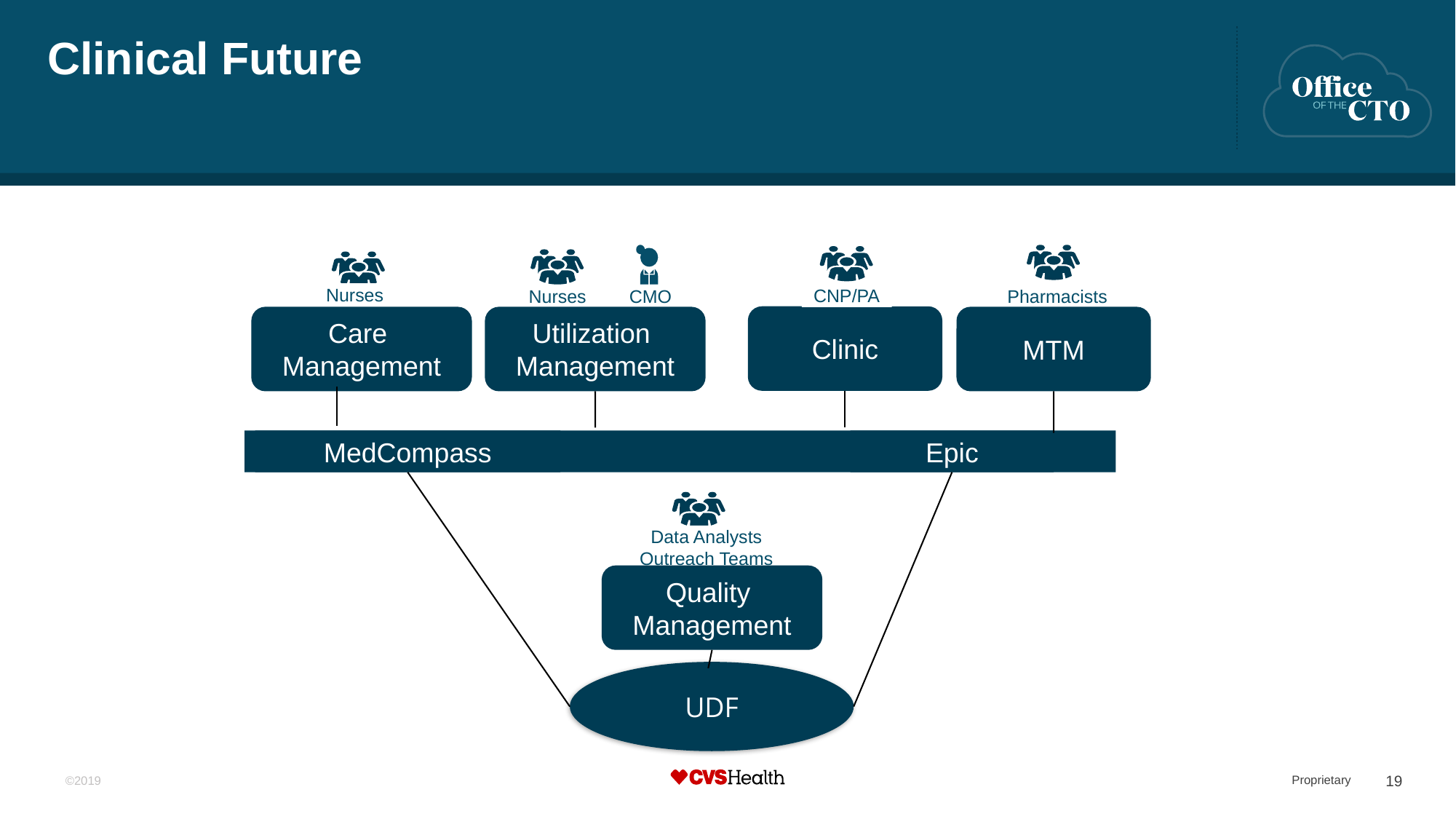

Clinical Future

CNP/PA

Nurses

Nurses
Pharmacists
CMO
Clinic
Care
Management

Epic
Utilization  Management
MTM
MedCompass

Data Analysts
Outreach Teams
Quality  Management
UDF